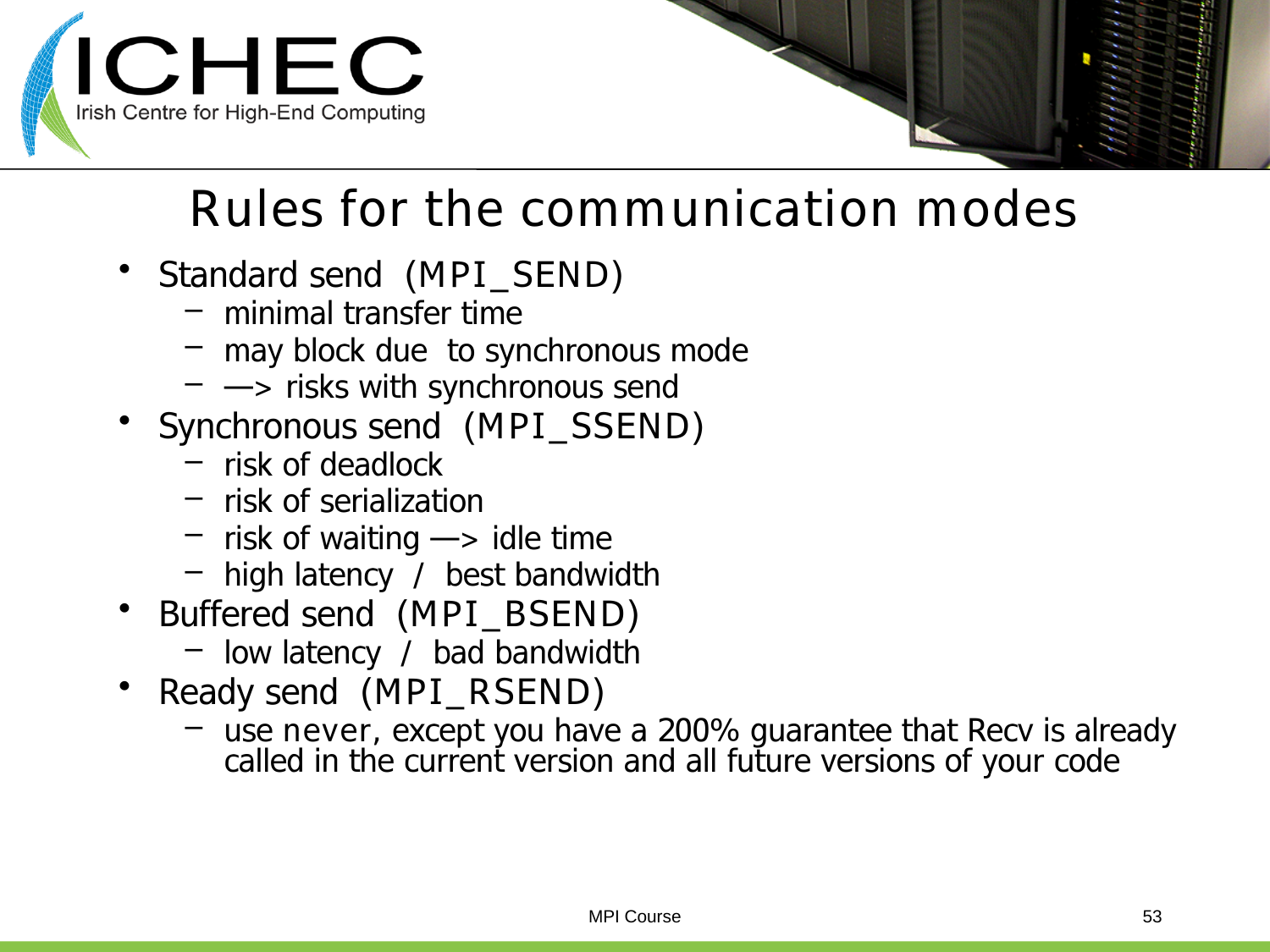

# Rules for the communication modes
Standard send  (MPI_SEND)
minimal transfer time
may block due  to synchronous mode
—> risks with synchronous send
Synchronous send  (MPI_SSEND)
risk of deadlock
risk of serialization
risk of waiting —> idle time
high latency  /  best bandwidth
Buffered send  (MPI_BSEND)
low latency  /  bad bandwidth
Ready send  (MPI_RSEND)
use never, except you have a 200% guarantee that Recv is already called in the current version and all future versions of your code
MPI Course
53